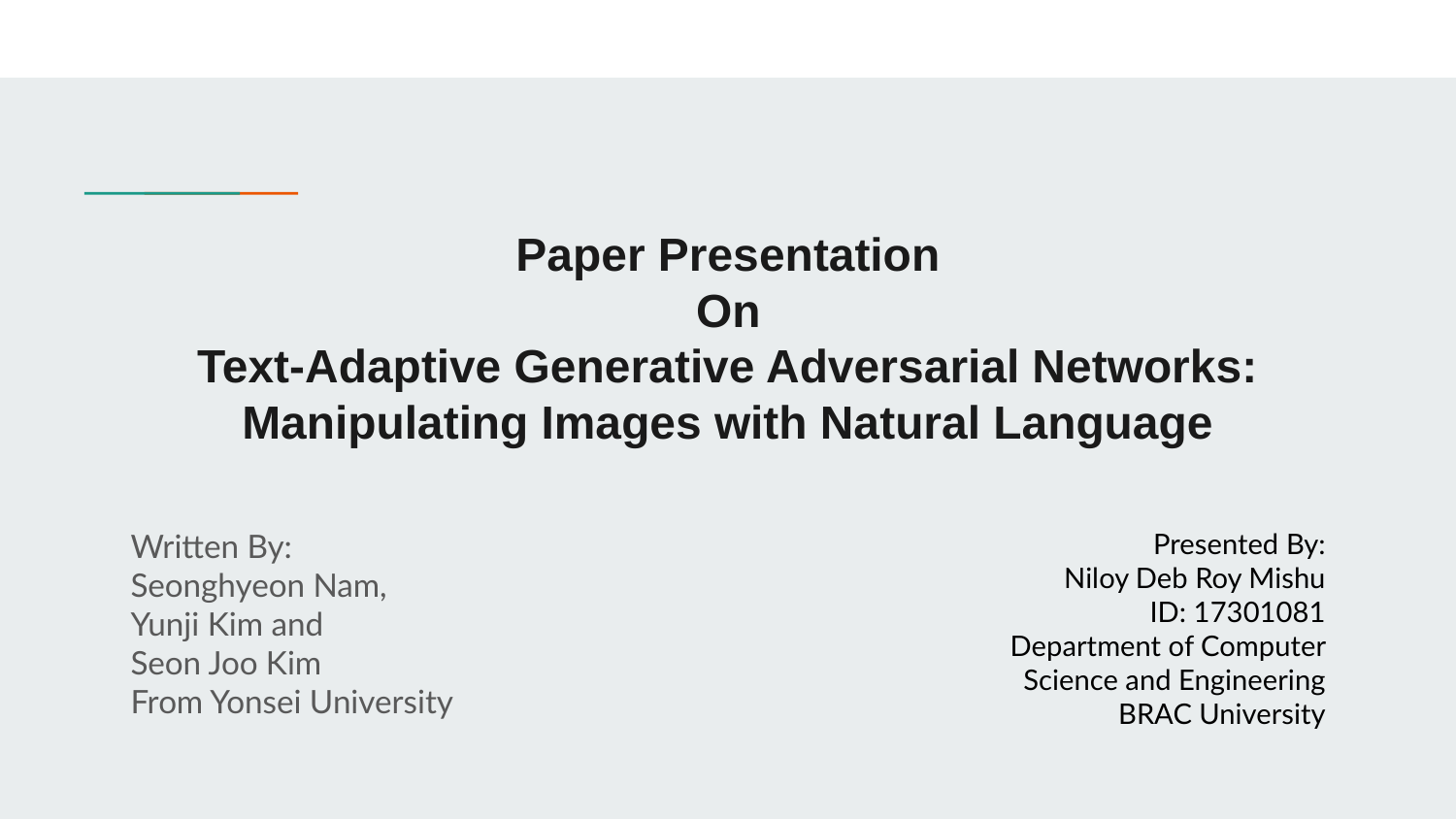

# Paper Presentation
On
Text-Adaptive Generative Adversarial Networks:
Manipulating Images with Natural Language

Written By:
Seonghyeon Nam,
Yunji Kim and
Seon Joo Kim
From Yonsei University

Presented By:
Niloy Deb Roy Mishu
ID: 17301081
Department of Computer Science and Engineering
BRAC University